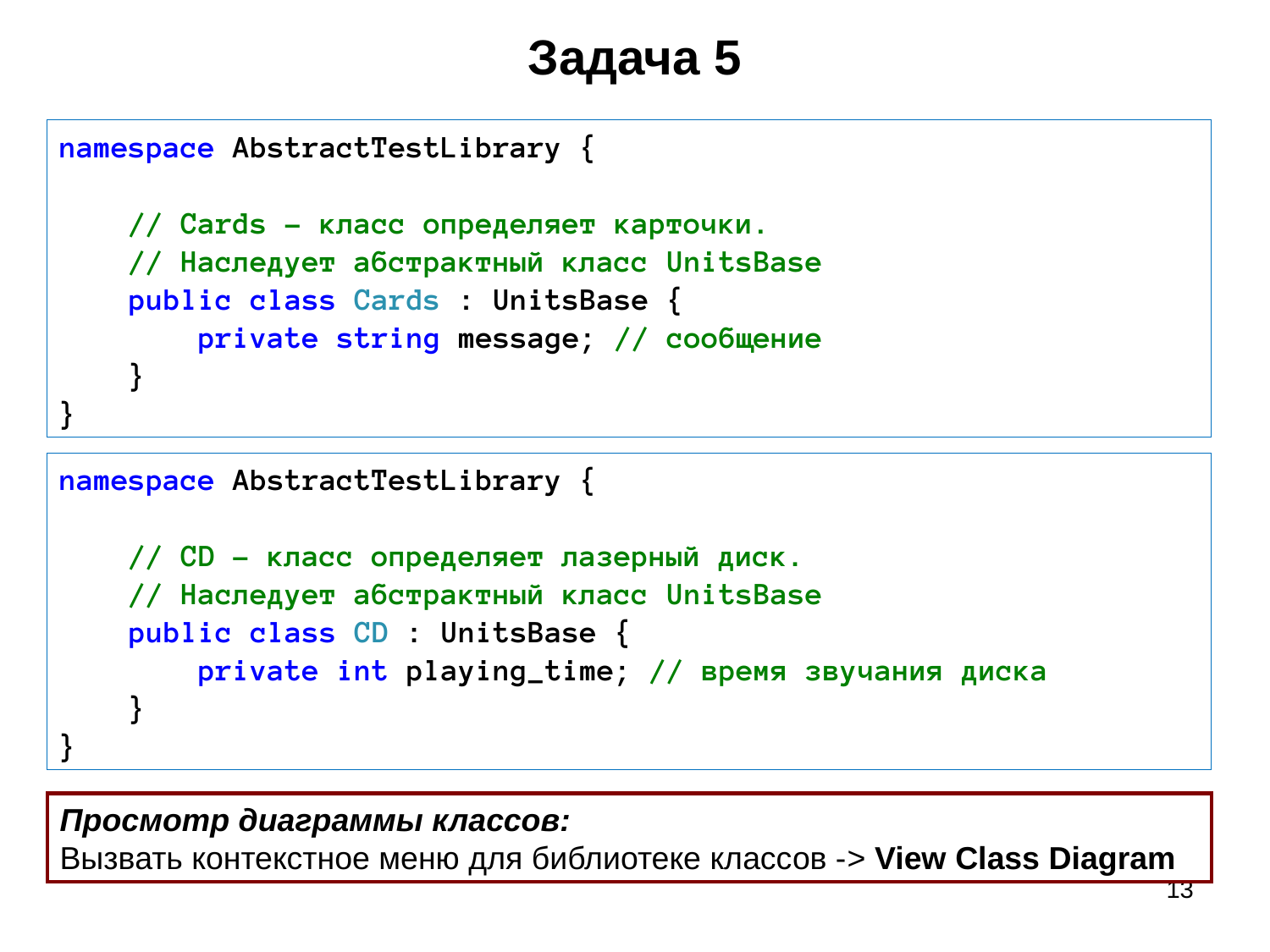

# Задача 5
namespace AbstractTestLibrary {

    // Cards - класс определяет карточки.
    // Наследует абстрактный класс UnitsBase
    public class Cards : UnitsBase {
        private string message; // сообщение
    }
}
namespace AbstractTestLibrary {

    // CD - класс определяет лазерный диск.
    // Наследует абстрактный класс UnitsBase
    public class CD : UnitsBase {
        private int playing_time; // время звучания диска
    }
}
Просмотр диаграммы классов:
Вызвать контекстное меню для библиотеке классов -> View Class Diagram
13